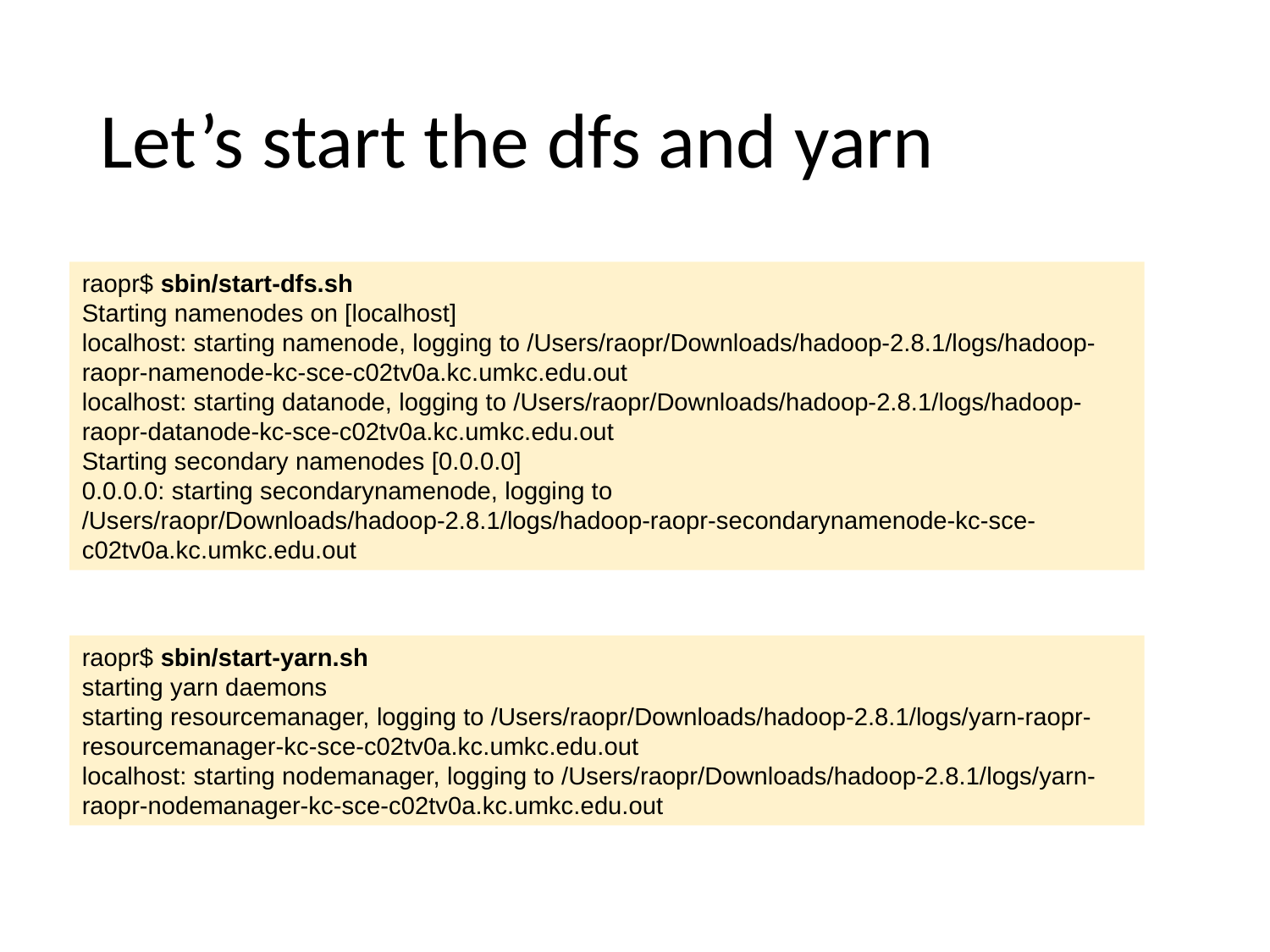

# Let’s start the dfs and yarn
raopr$ sbin/start-dfs.sh
Starting namenodes on [localhost]
localhost: starting namenode, logging to /Users/raopr/Downloads/hadoop-2.8.1/logs/hadoop-raopr-namenode-kc-sce-c02tv0a.kc.umkc.edu.out
localhost: starting datanode, logging to /Users/raopr/Downloads/hadoop-2.8.1/logs/hadoop-raopr-datanode-kc-sce-c02tv0a.kc.umkc.edu.out
Starting secondary namenodes [0.0.0.0]
0.0.0.0: starting secondarynamenode, logging to /Users/raopr/Downloads/hadoop-2.8.1/logs/hadoop-raopr-secondarynamenode-kc-sce-c02tv0a.kc.umkc.edu.out
raopr$ sbin/start-yarn.sh
starting yarn daemons
starting resourcemanager, logging to /Users/raopr/Downloads/hadoop-2.8.1/logs/yarn-raopr-resourcemanager-kc-sce-c02tv0a.kc.umkc.edu.out
localhost: starting nodemanager, logging to /Users/raopr/Downloads/hadoop-2.8.1/logs/yarn-raopr-nodemanager-kc-sce-c02tv0a.kc.umkc.edu.out